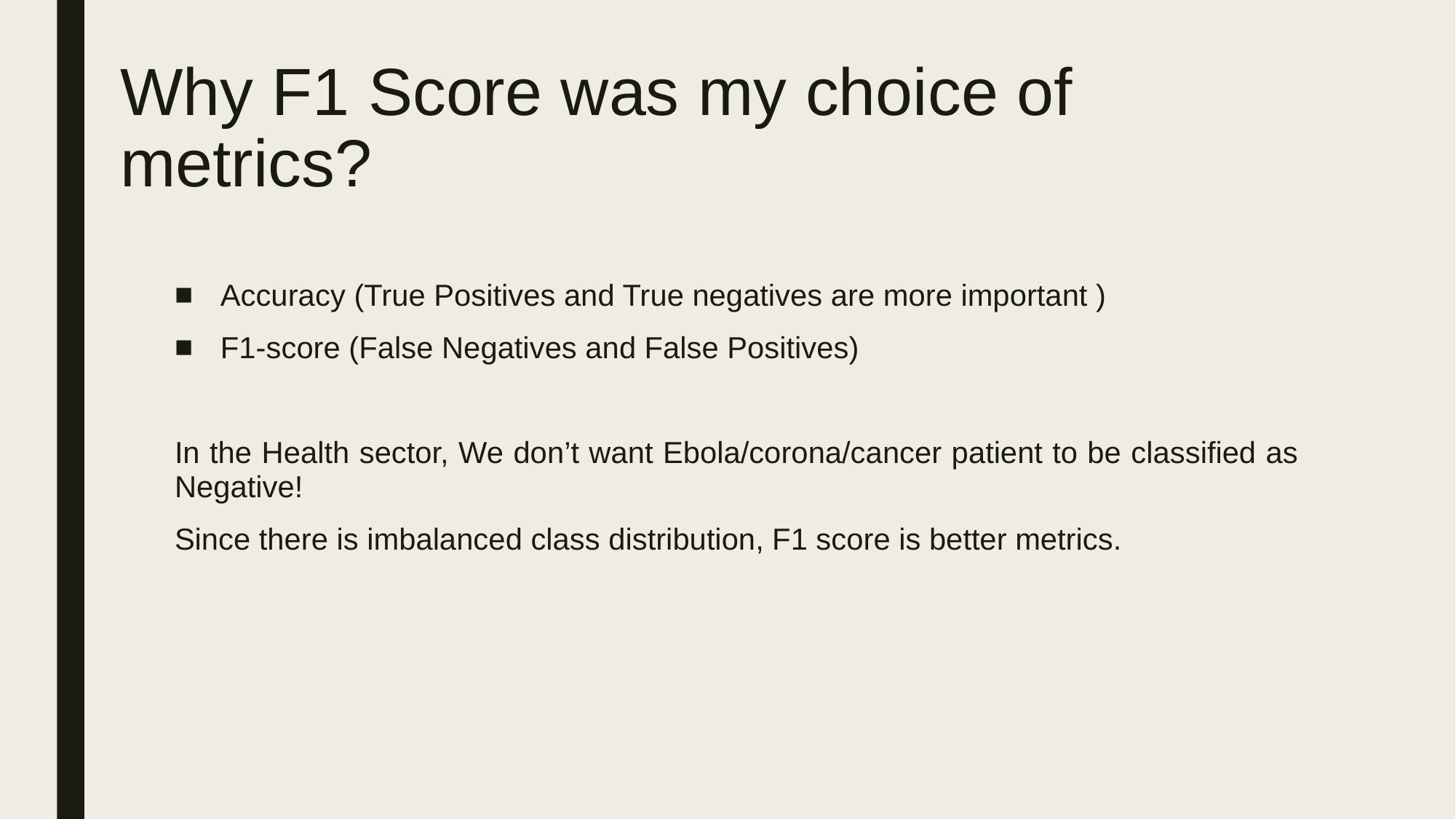

# Why F1 Score was my choice of metrics?
Accuracy (True Positives and True negatives are more important )
F1-score (False Negatives and False Positives)

In the Health sector, We don’t want Ebola/corona/cancer patient to be classified as Negative!
Since there is imbalanced class distribution, F1 score is better metrics.